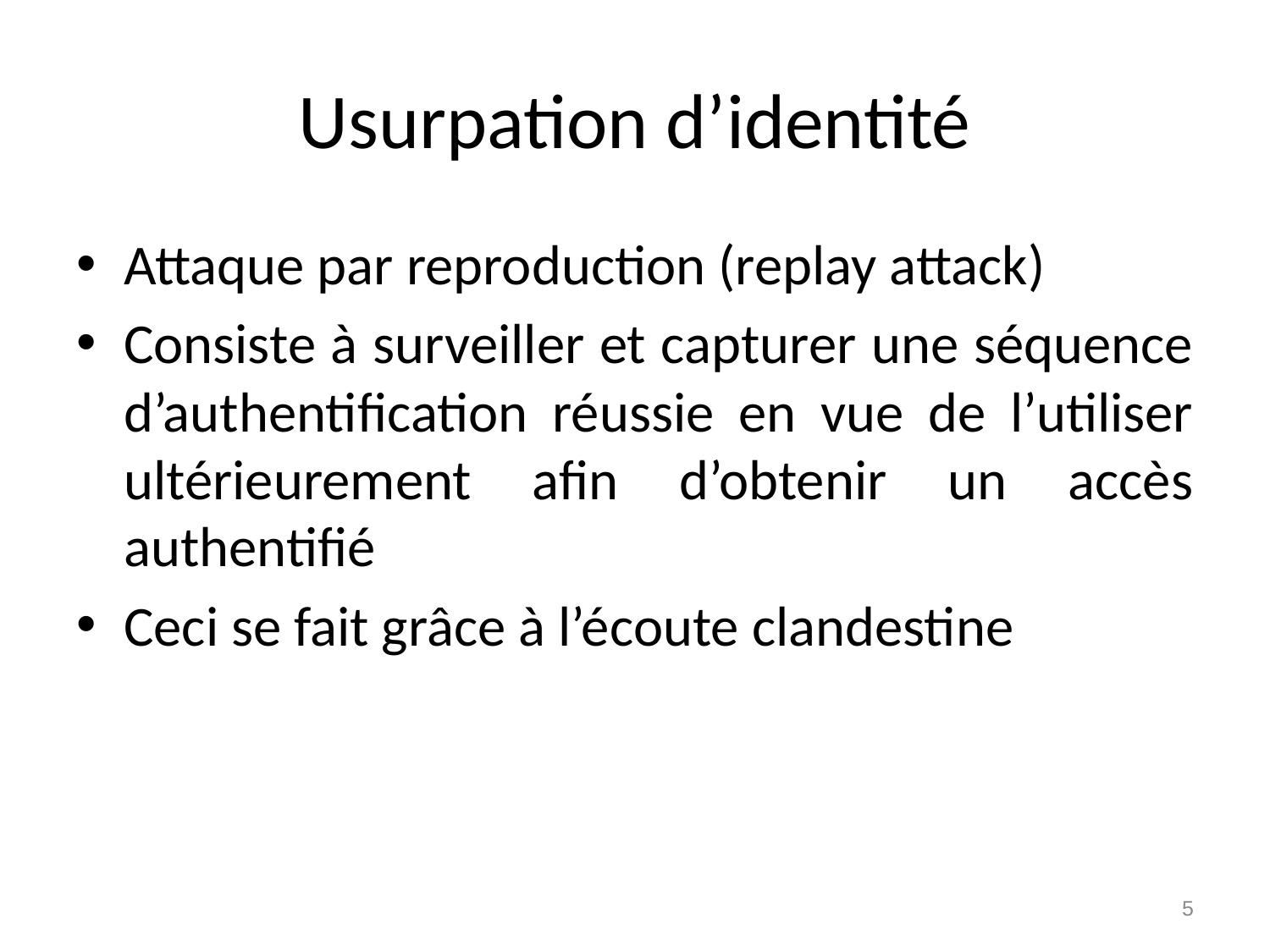

# Usurpation d’identité
Attaque par reproduction (replay attack)
Consiste à surveiller et capturer une séquence d’authentification réussie en vue de l’utiliser ultérieurement afin d’obtenir un accès authentifié
Ceci se fait grâce à l’écoute clandestine
5